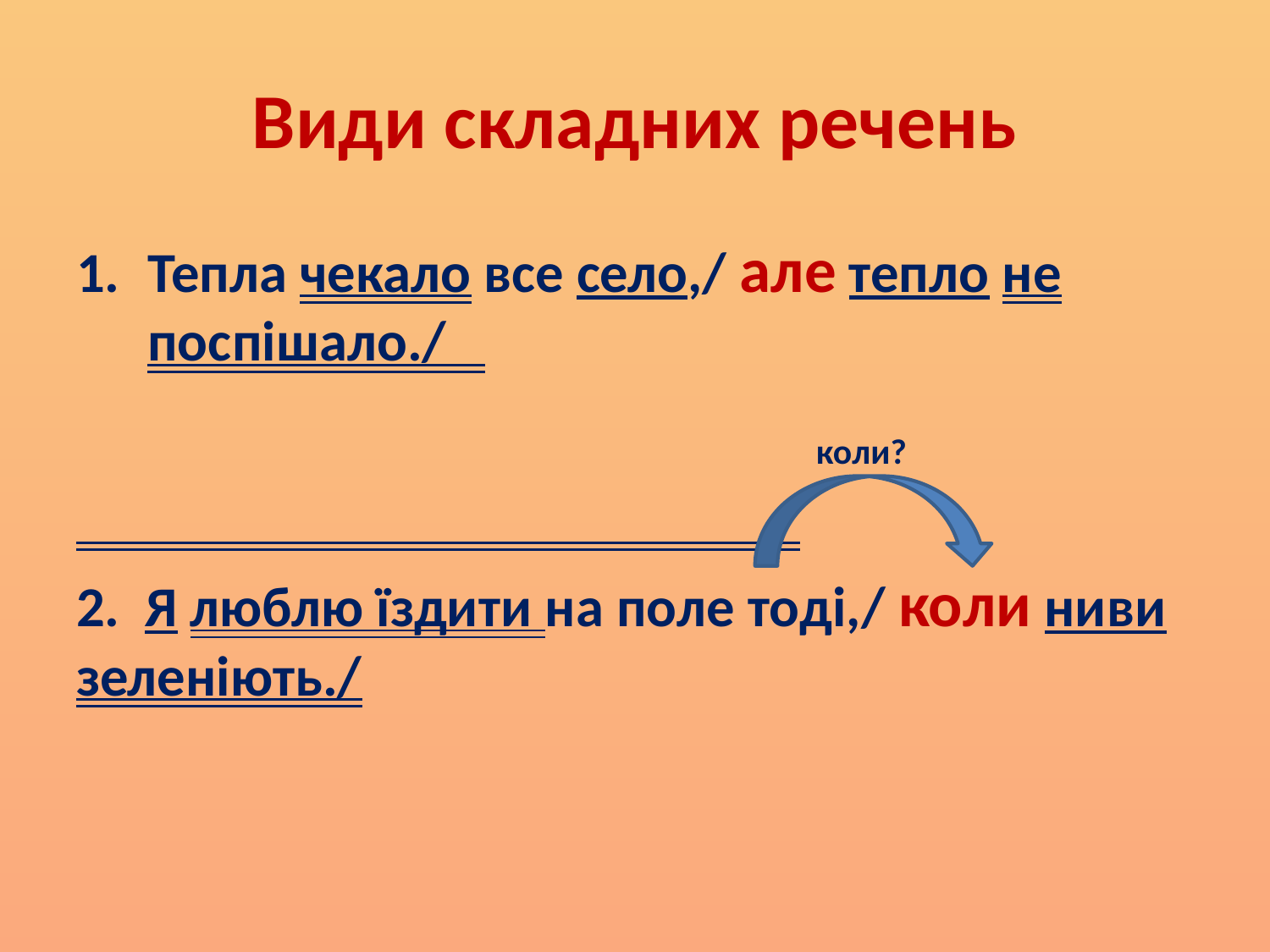

# Види складних речень
Тепла чекало все село,/ але тепло не поспішало./

                                                                                            коли?

2.  Я люблю їздити на поле тоді,/ коли ниви зеленіють./